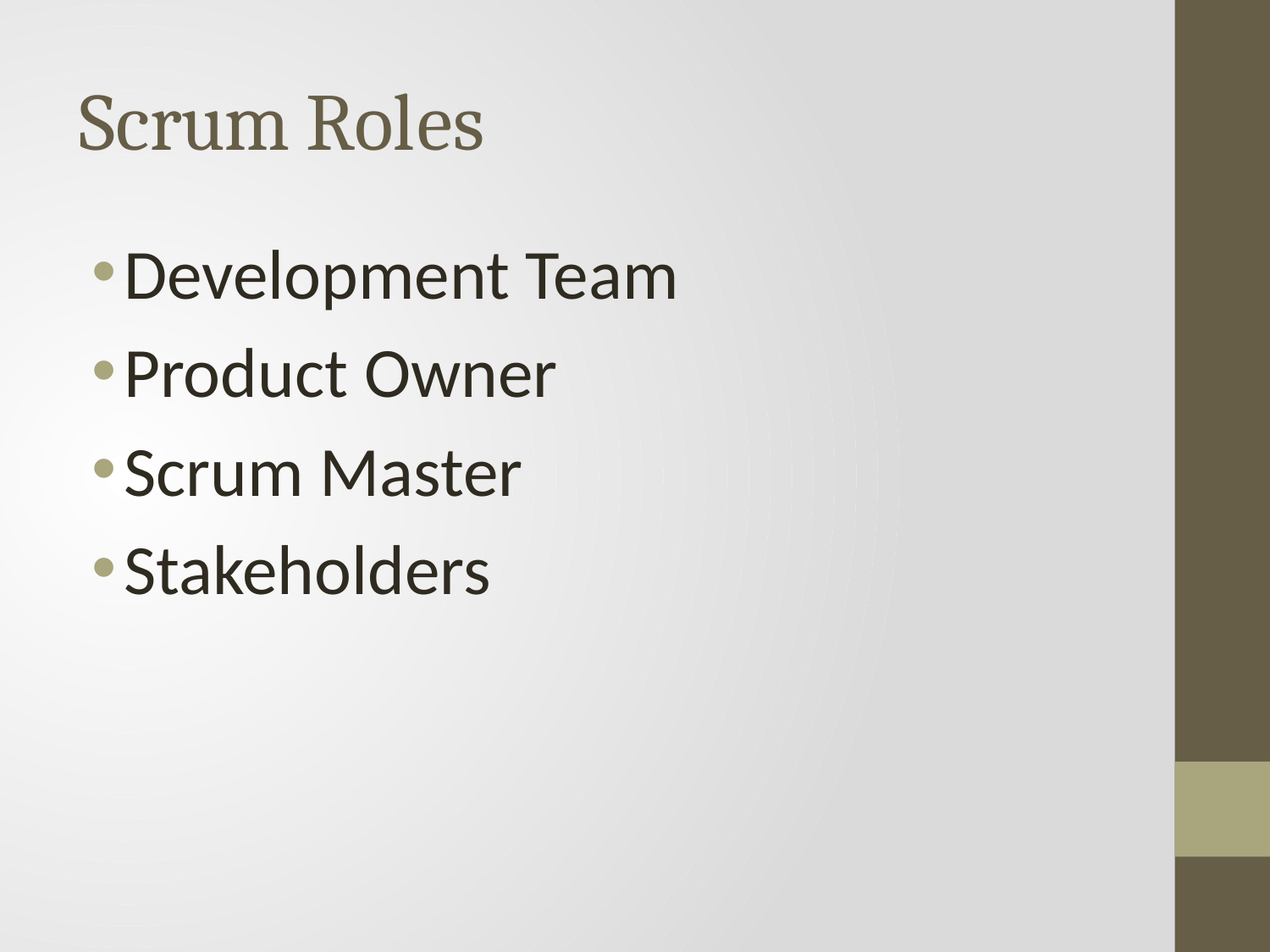

# Scrum Roles
Development Team
Product Owner
Scrum Master
Stakeholders